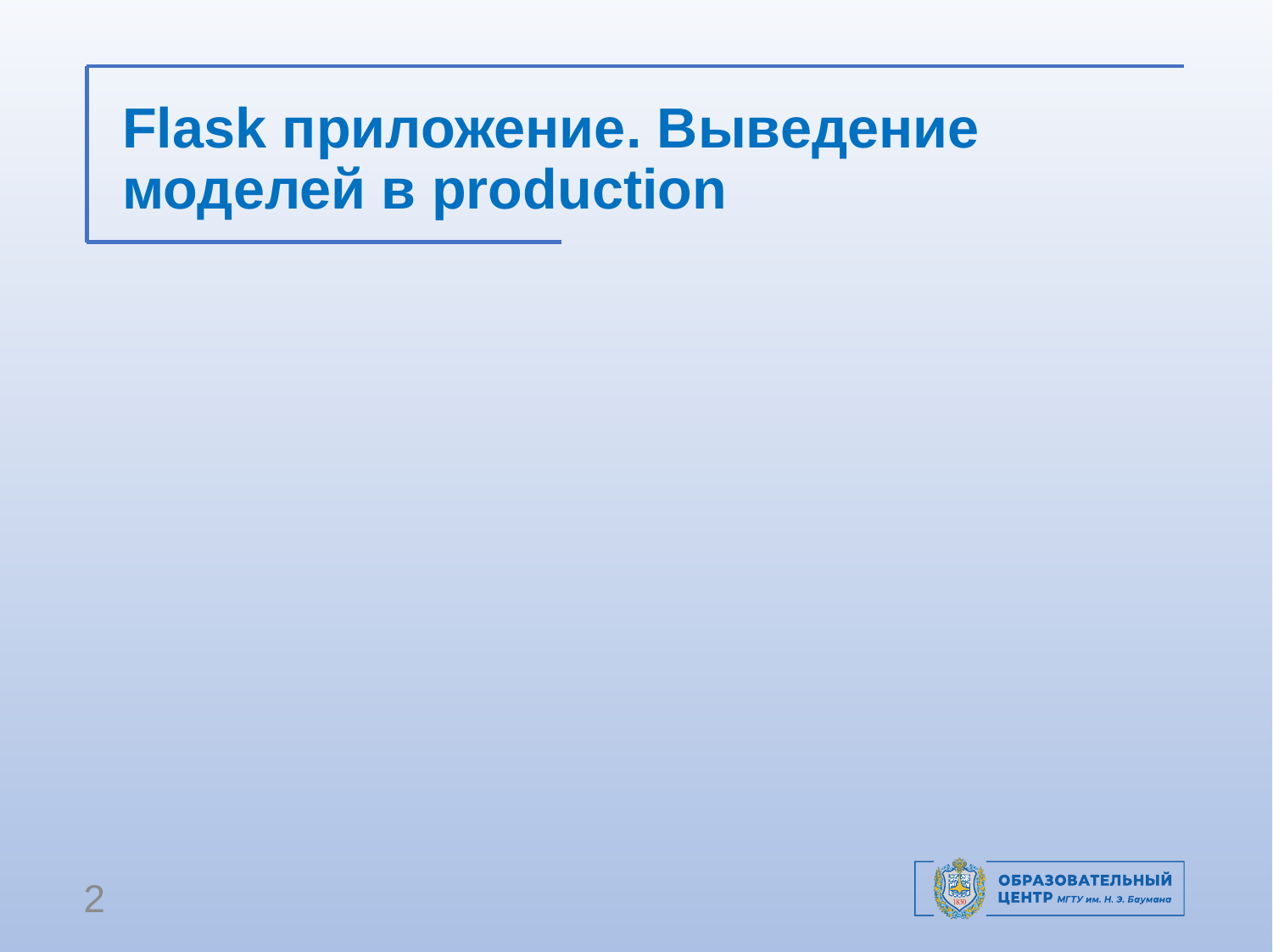

Flask приложение. Выведение моделей в production
2